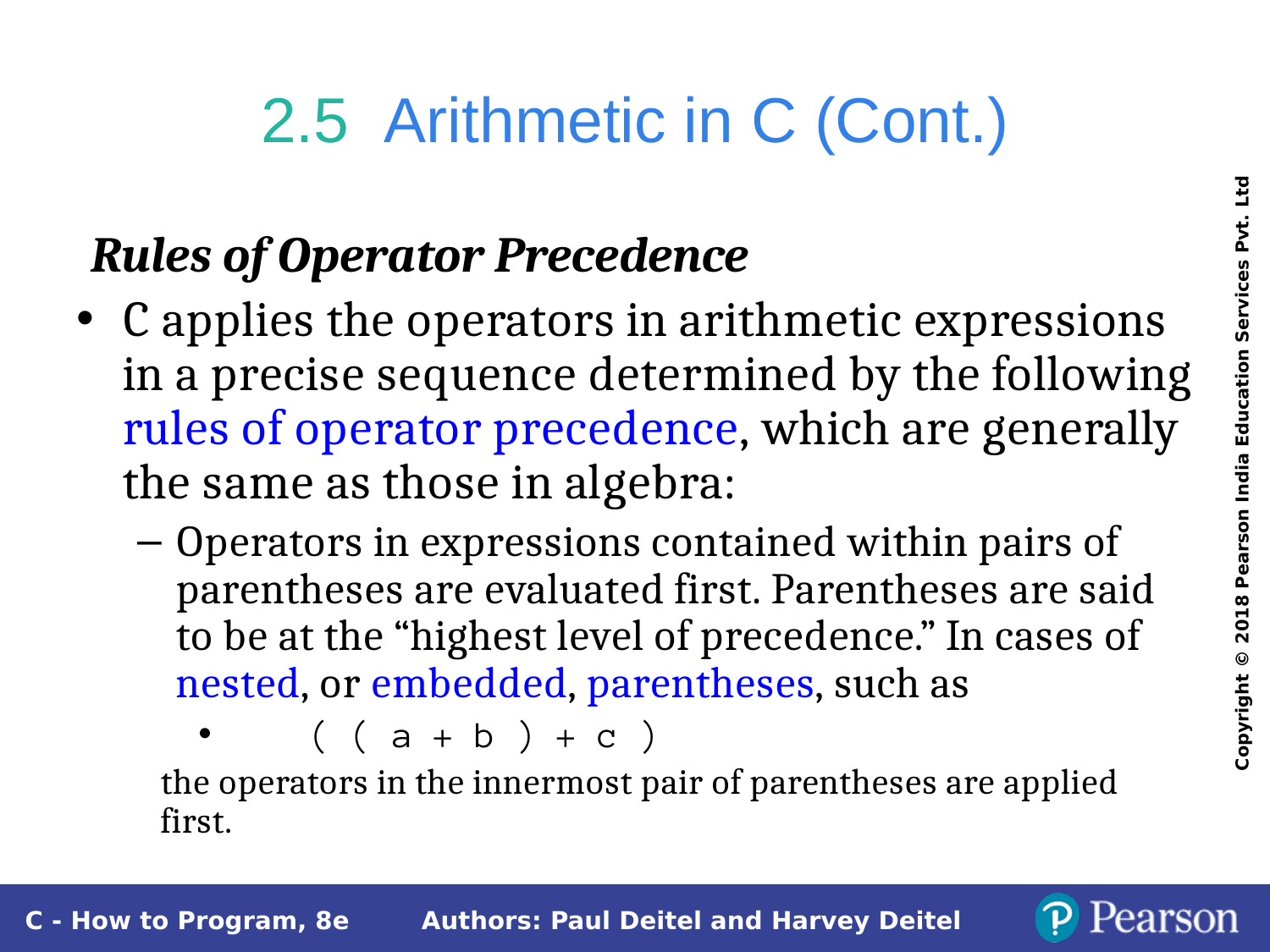

# 2.5  Arithmetic in C (Cont.)
Rules of Operator Precedence
C applies the operators in arithmetic expressions in a precise sequence determined by the following rules of operator precedence, which are generally the same as those in algebra:
Operators in expressions contained within pairs of parentheses are evaluated first. Parentheses are said to be at the “highest level of precedence.” In cases of nested, or embedded, parentheses, such as
    ( ( a + b ) + c )
the operators in the innermost pair of parentheses are applied first.